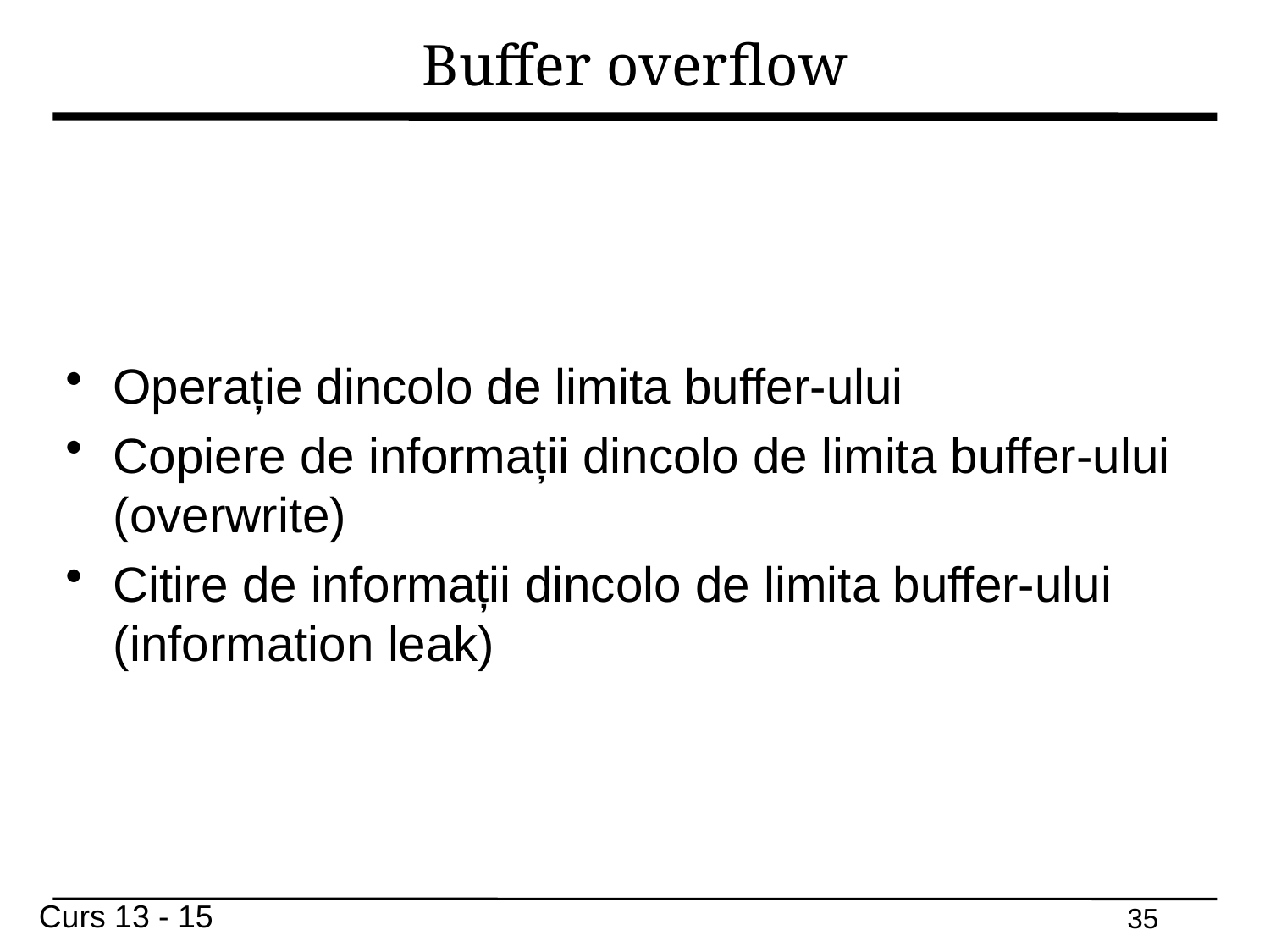

# Buffer overflow
Operație dincolo de limita buffer-ului
Copiere de informații dincolo de limita buffer-ului (overwrite)
Citire de informații dincolo de limita buffer-ului (information leak)